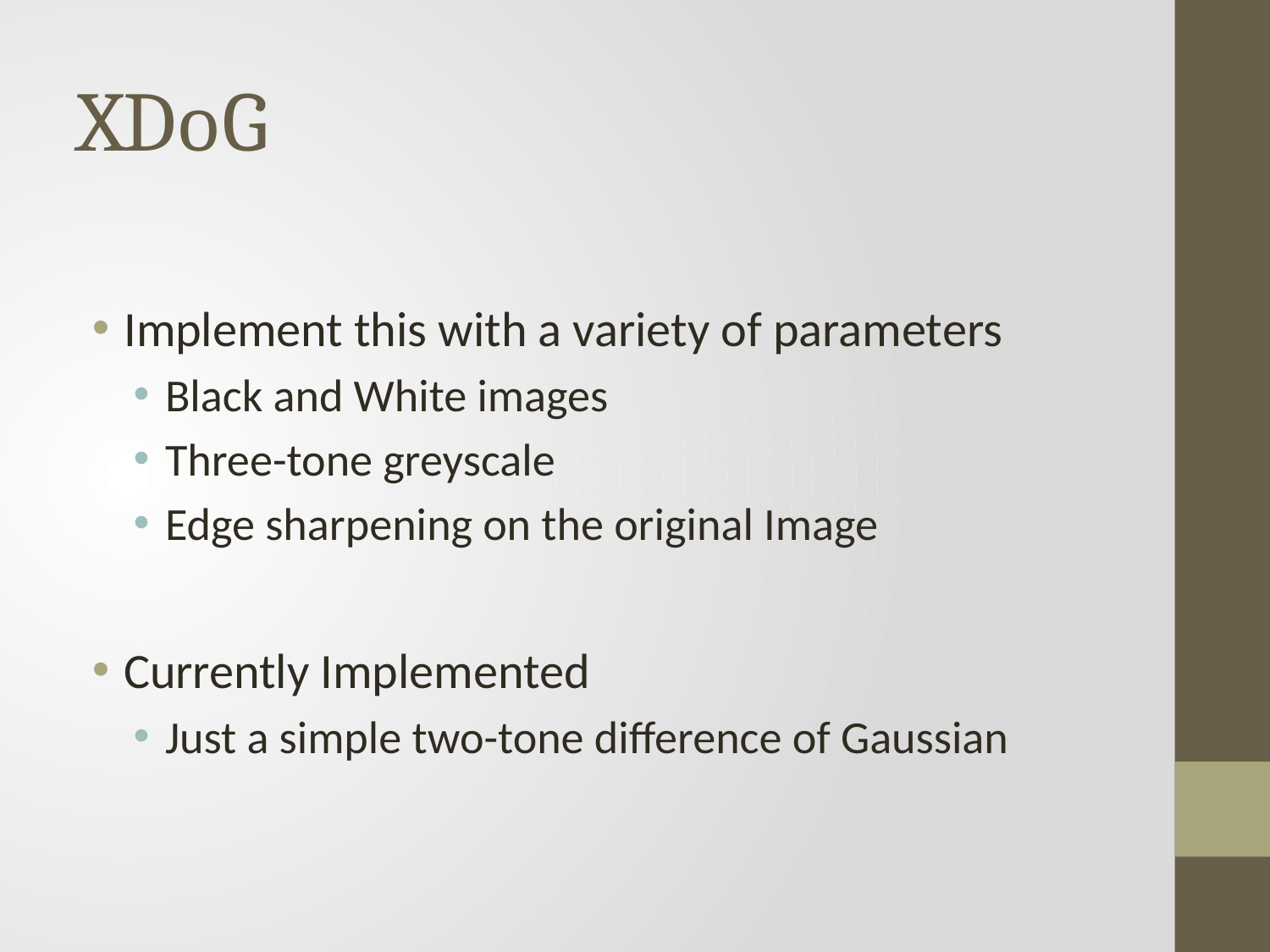

# XDoG

Implement this with a variety of parameters
Black and White images
Three-tone greyscale
Edge sharpening on the original Image

Currently Implemented
Just a simple two-tone difference of Gaussian